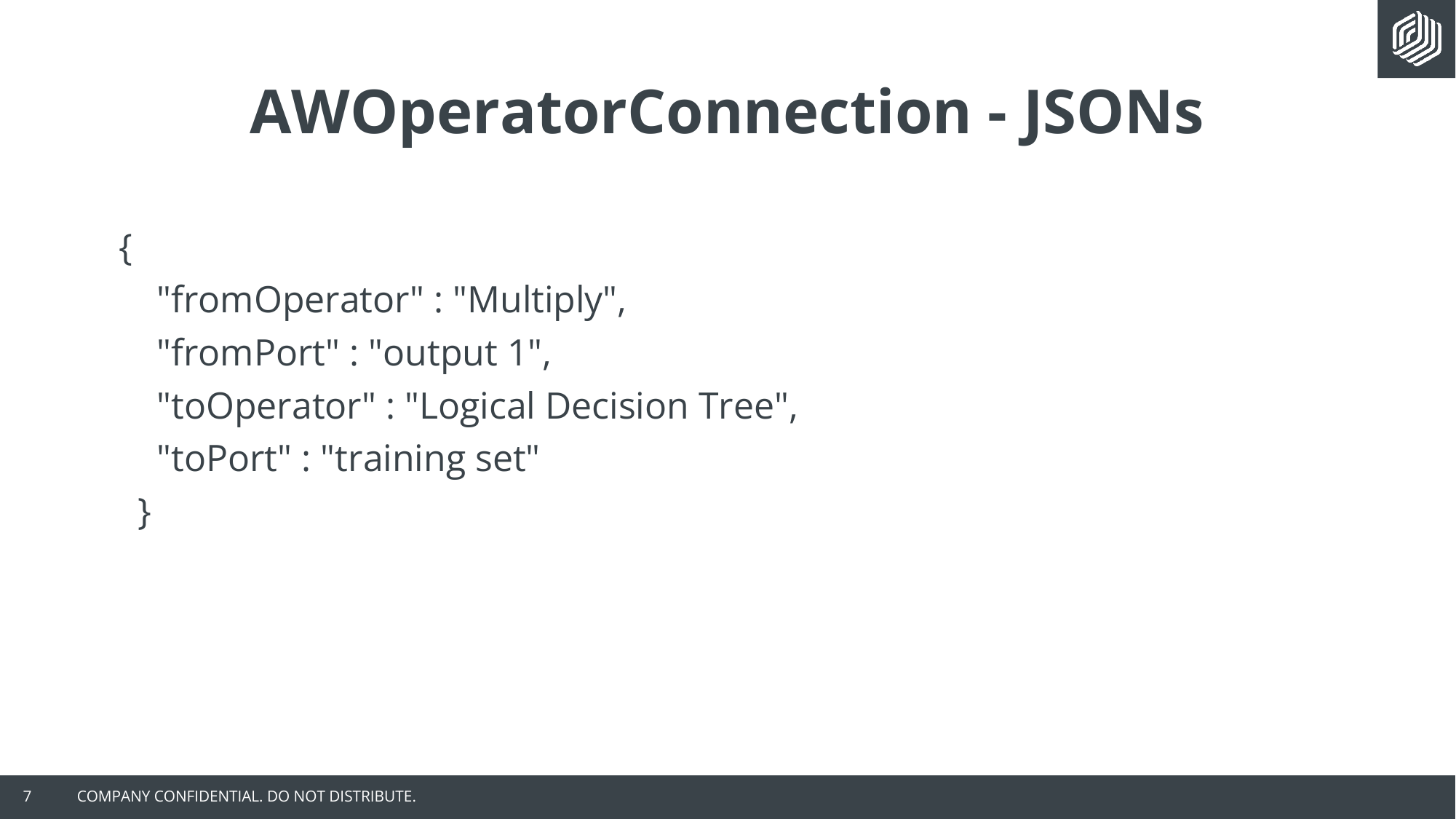

# AWOperatorConnection - JSONs
{
    "fromOperator" : "Multiply",
    "fromPort" : "output 1",
    "toOperator" : "Logical Decision Tree",
    "toPort" : "training set"
  }
7
COMPANY CONFIDENTIAL. DO NOT DISTRIBUTE.